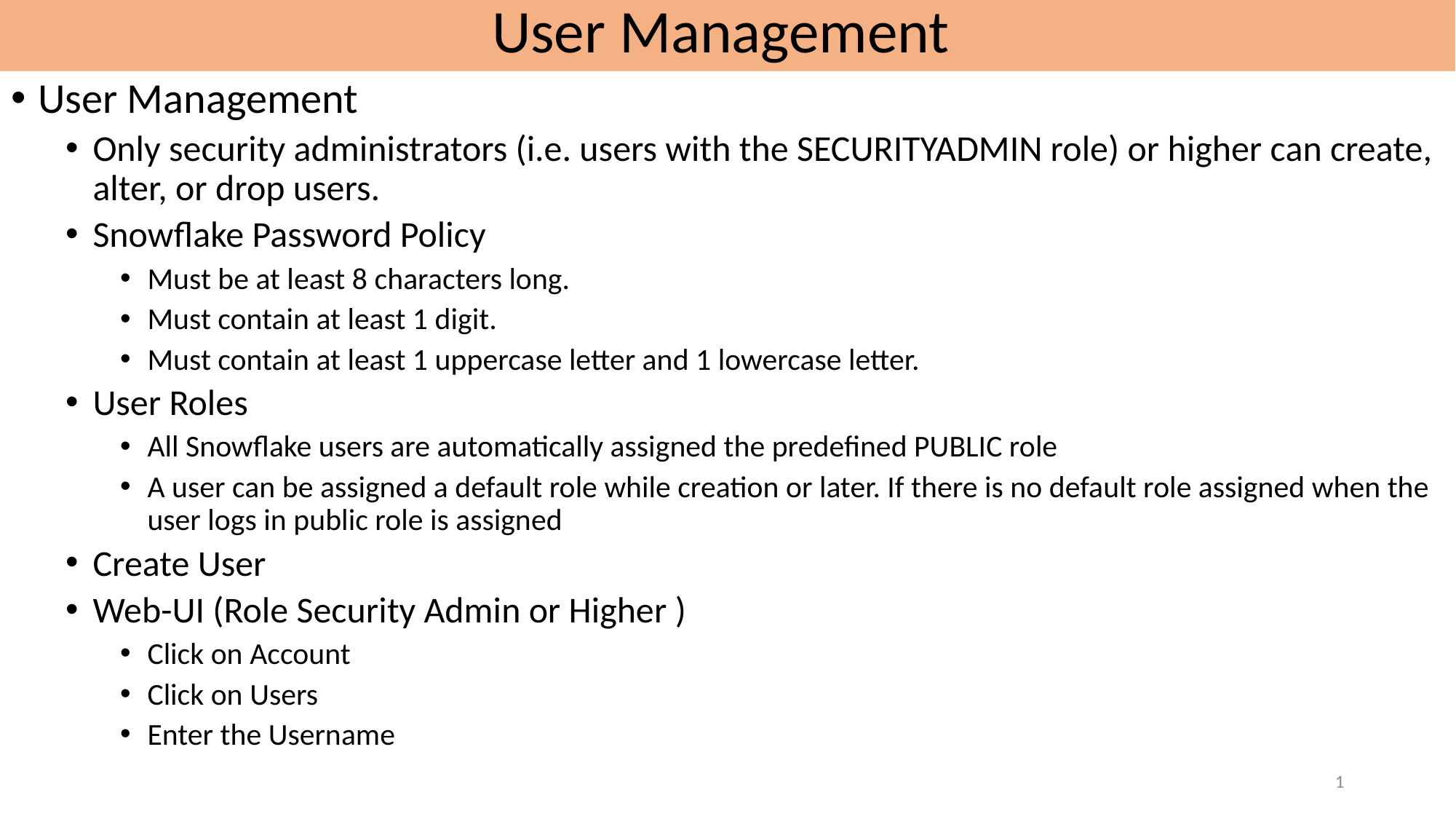

# User Management
User Management
Only security administrators (i.e. users with the SECURITYADMIN role) or higher can create, alter, or drop users.
Snowflake Password Policy
Must be at least 8 characters long.
Must contain at least 1 digit.
Must contain at least 1 uppercase letter and 1 lowercase letter.
User Roles
All Snowflake users are automatically assigned the predefined PUBLIC role
A user can be assigned a default role while creation or later. If there is no default role assigned when the user logs in public role is assigned
Create User
Web-UI (Role Security Admin or Higher )
Click on Account
Click on Users
Enter the Username
1